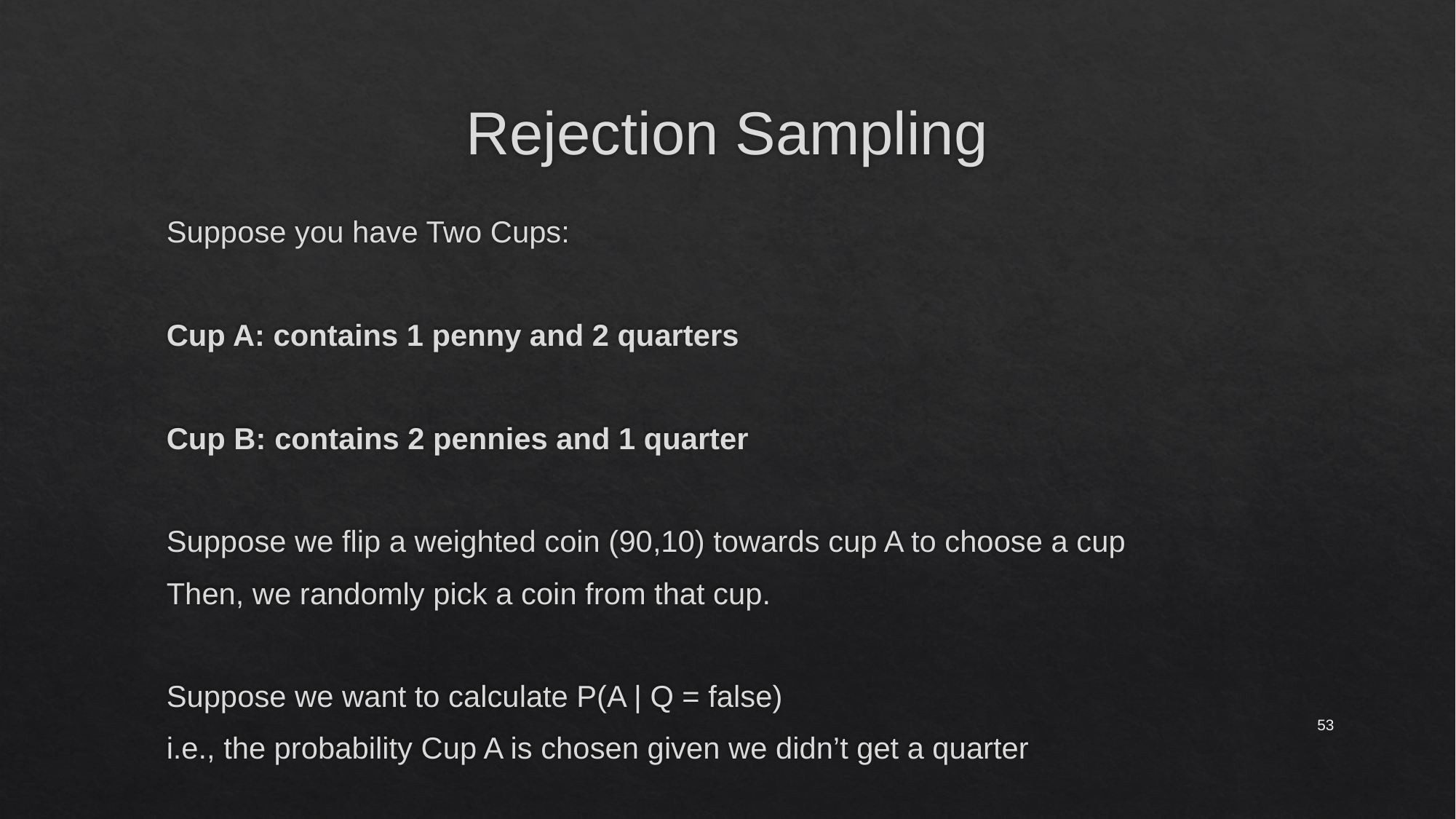

# Rejection Sampling
Suppose you have Two Cups:

Cup A: contains 1 penny and 2 quarters

Cup B: contains 2 pennies and 1 quarter

Suppose we flip a weighted coin (90,10) towards cup A to choose a cup
Then, we randomly pick a coin from that cup.

Suppose we want to calculate P(A | Q = false)
i.e., the probability Cup A is chosen given we didn’t get a quarter
53